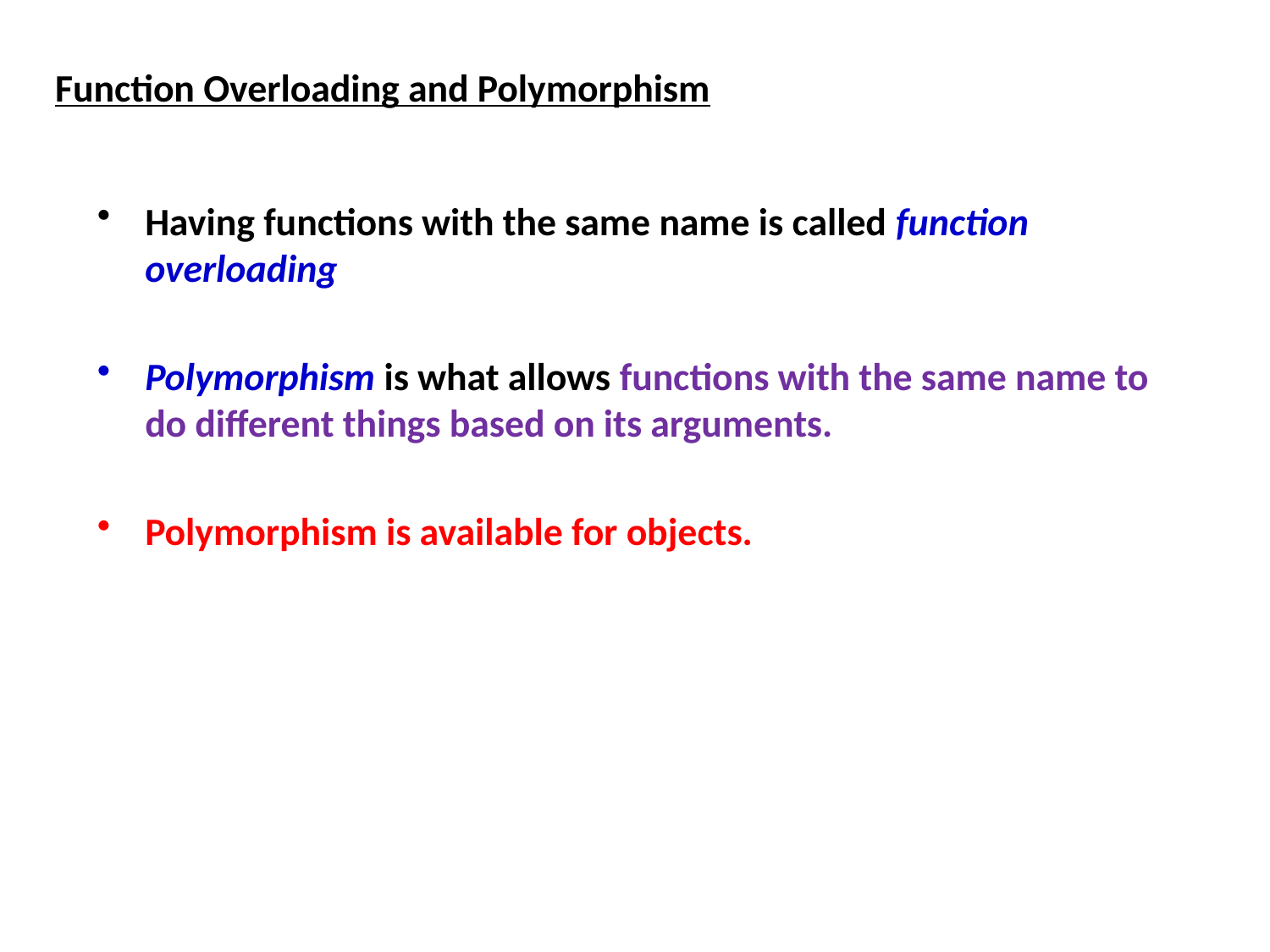

Function Overloading and Polymorphism
Having functions with the same name is called function overloading

Polymorphism is what allows functions with the same name to do different things based on its arguments.

Polymorphism is available for objects.